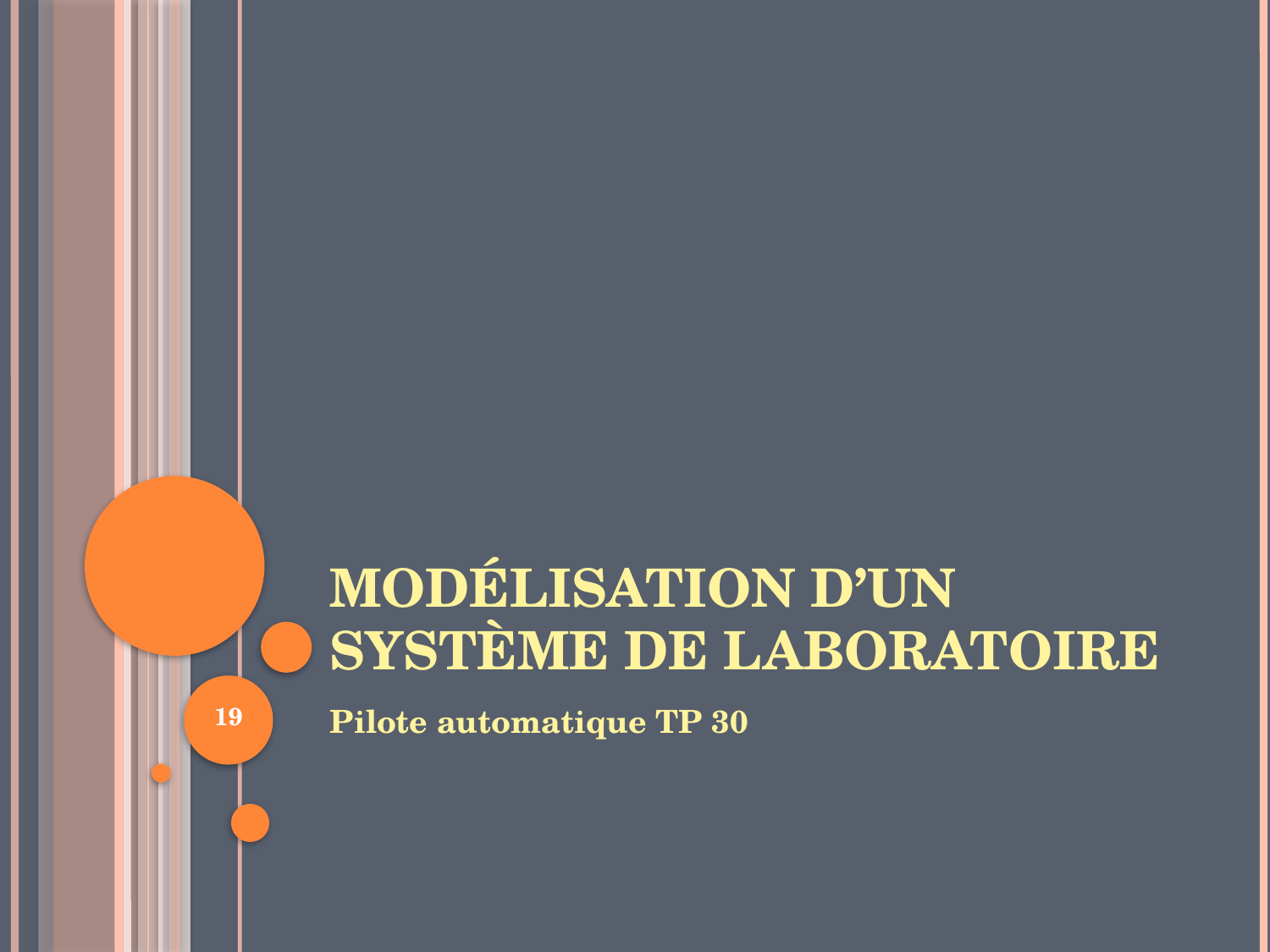

# Modélisation d’un système de laboratoire
19
Pilote automatique TP 30